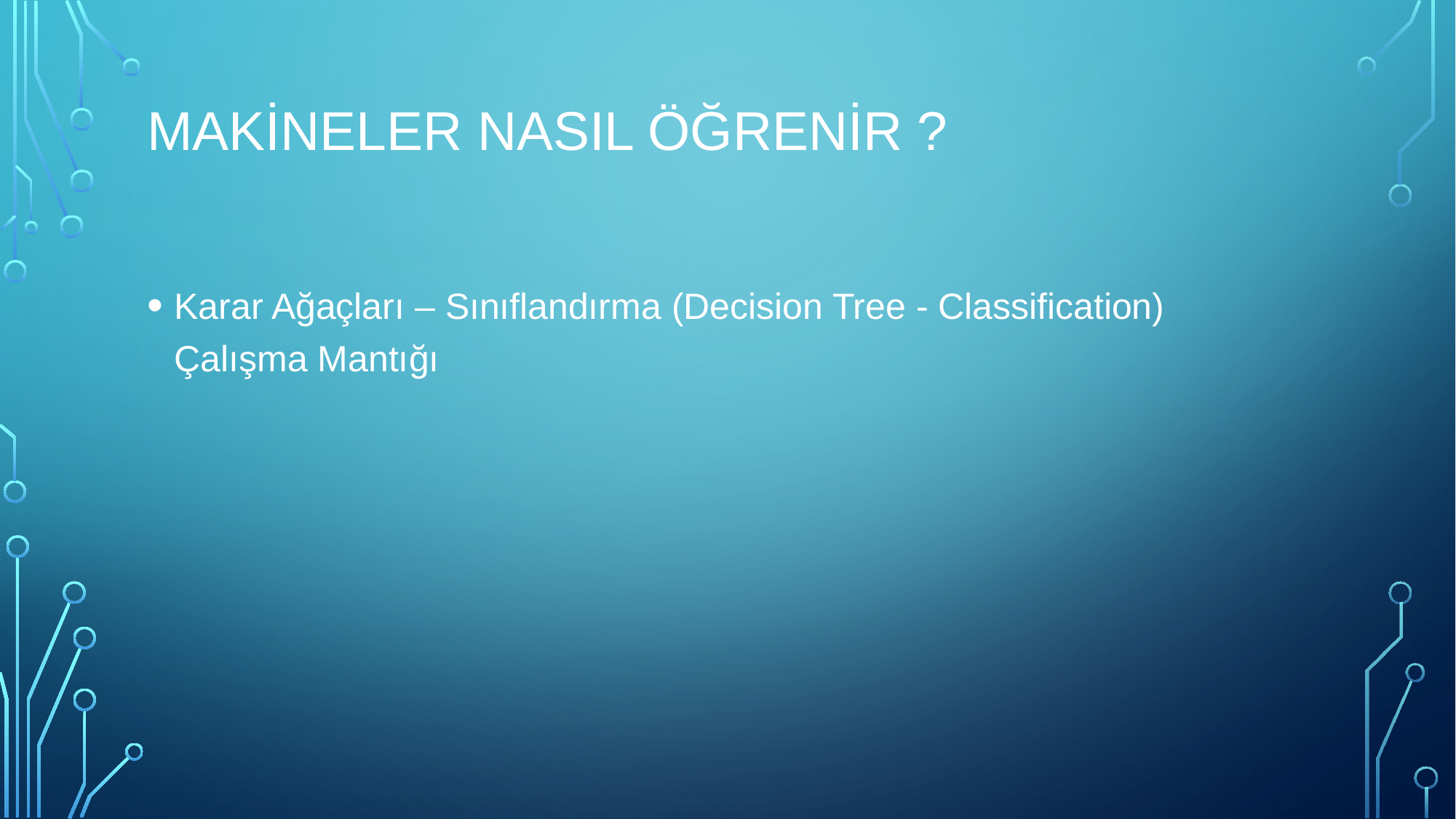

# makİNELER NASIL ÖĞRENİR ?
Karar Ağaçları – Sınıflandırma (Decision Tree - Classification) Çalışma Mantığı